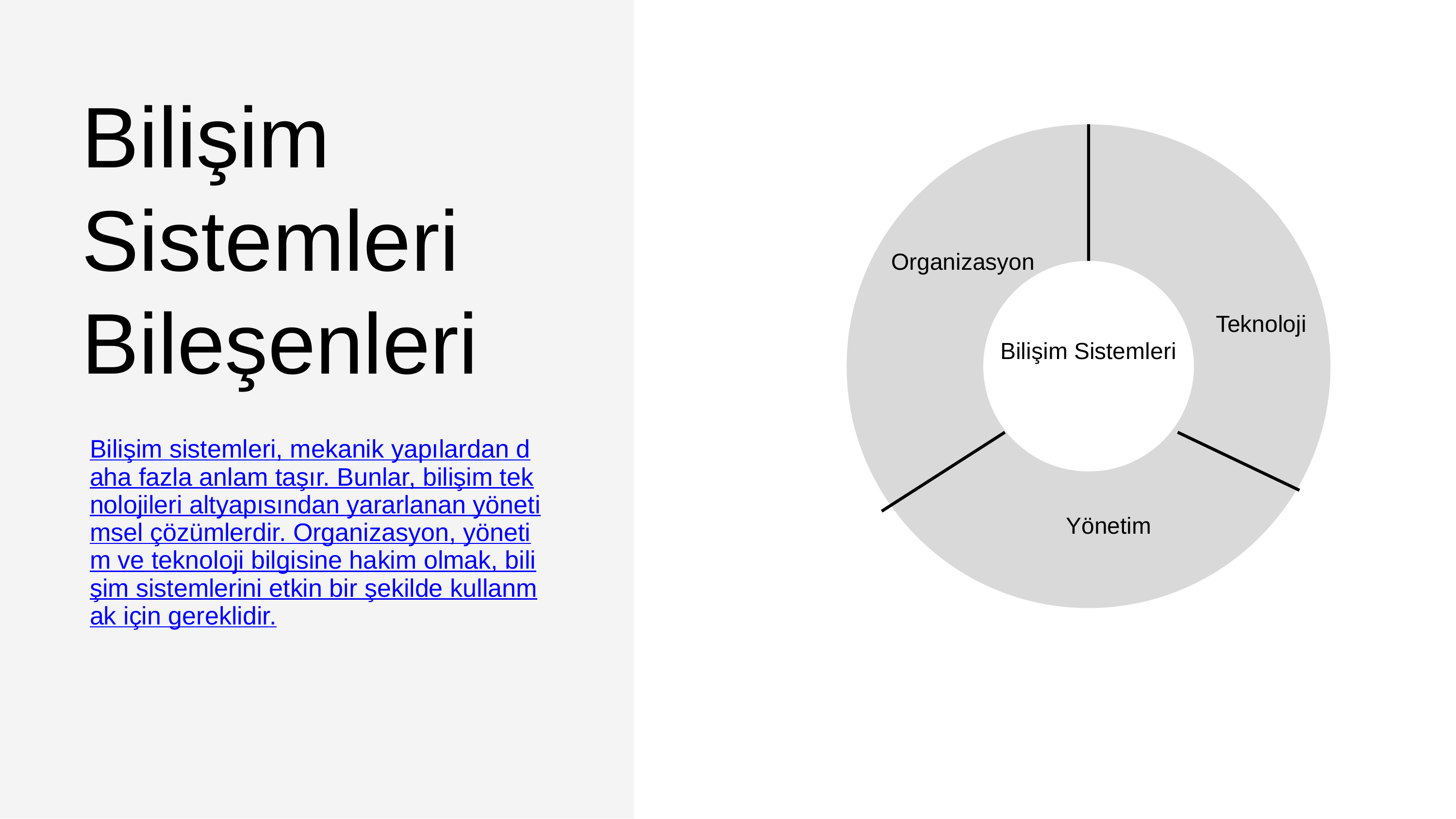

Bilişim Sistemleri Bileşenleri

Organizasyon

Teknoloji
Bilişim Sistemleri
Bilişim sistemleri, mekanik yapılardan daha fazla anlam taşır. Bunlar, bilişim teknolojileri altyapısından yararlanan yönetimsel çözümlerdir. Organizasyon, yönetim ve teknoloji bilgisine hakim olmak, bilişim sistemlerini etkin bir şekilde kullanmak için gereklidir.

Yönetim